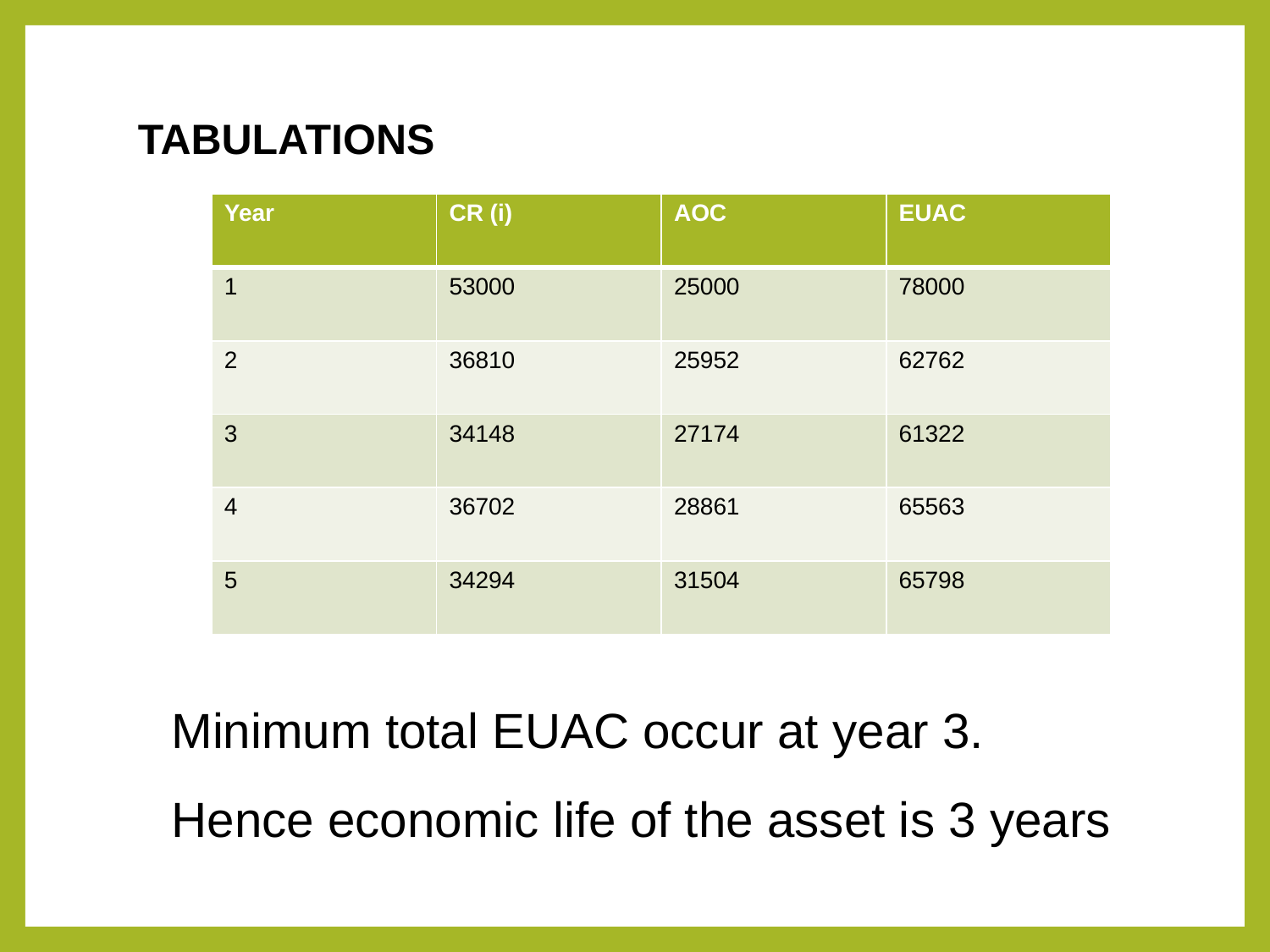

TABULATIONS
| Year | CR (i) | AOC | EUAC |
| --- | --- | --- | --- |
| 1 | 53000 | 25000 | 78000 |
| 2 | 36810 | 25952 | 62762 |
| 3 | 34148 | 27174 | 61322 |
| 4 | 36702 | 28861 | 65563 |
| 5 | 34294 | 31504 | 65798 |
Minimum total EUAC occur at year 3.
Hence economic life of the asset is 3 years